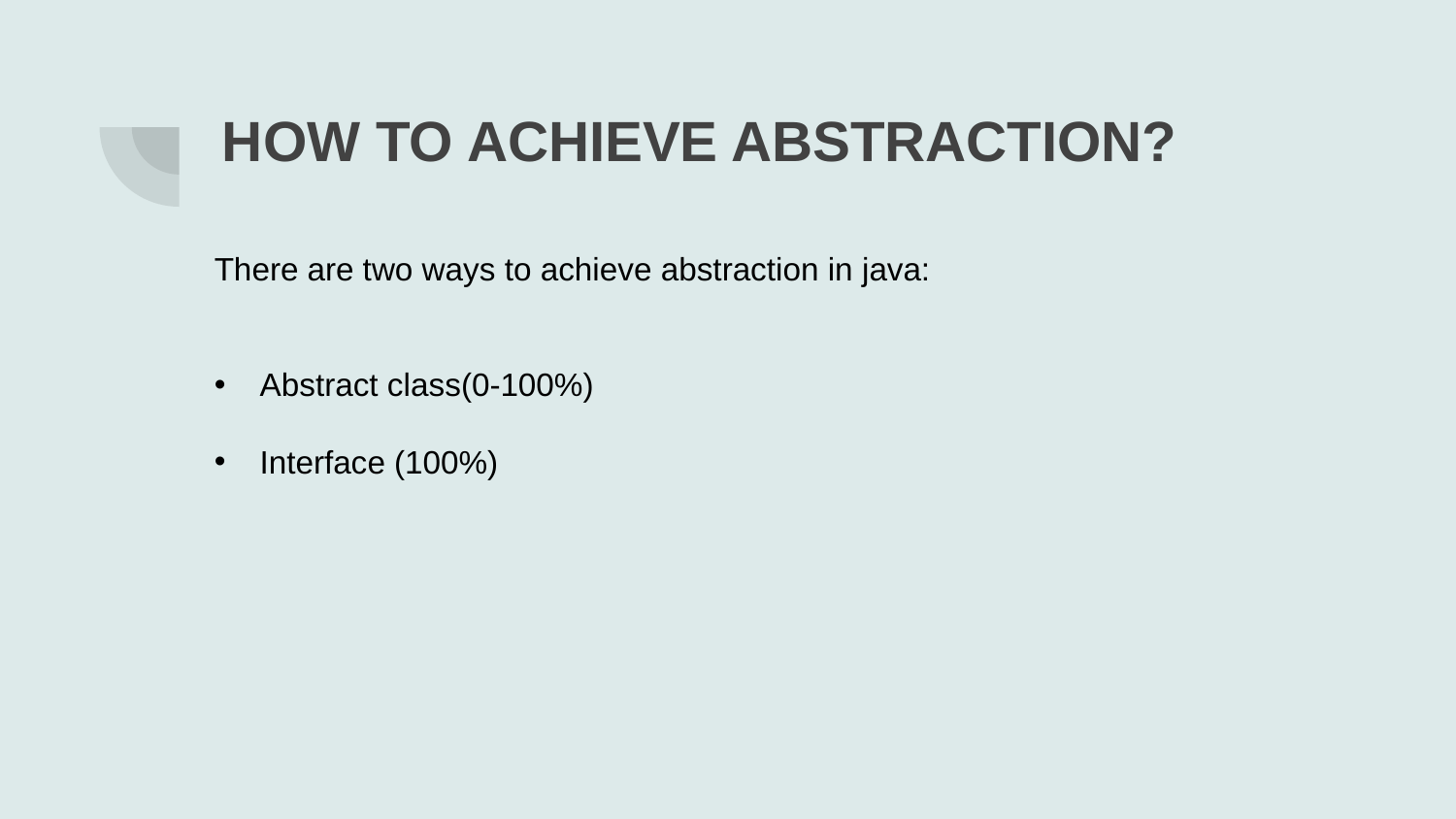

# HOW TO ACHIEVE ABSTRACTION?
There are two ways to achieve abstraction in java:

Abstract class(0-100%)

Interface (100%)